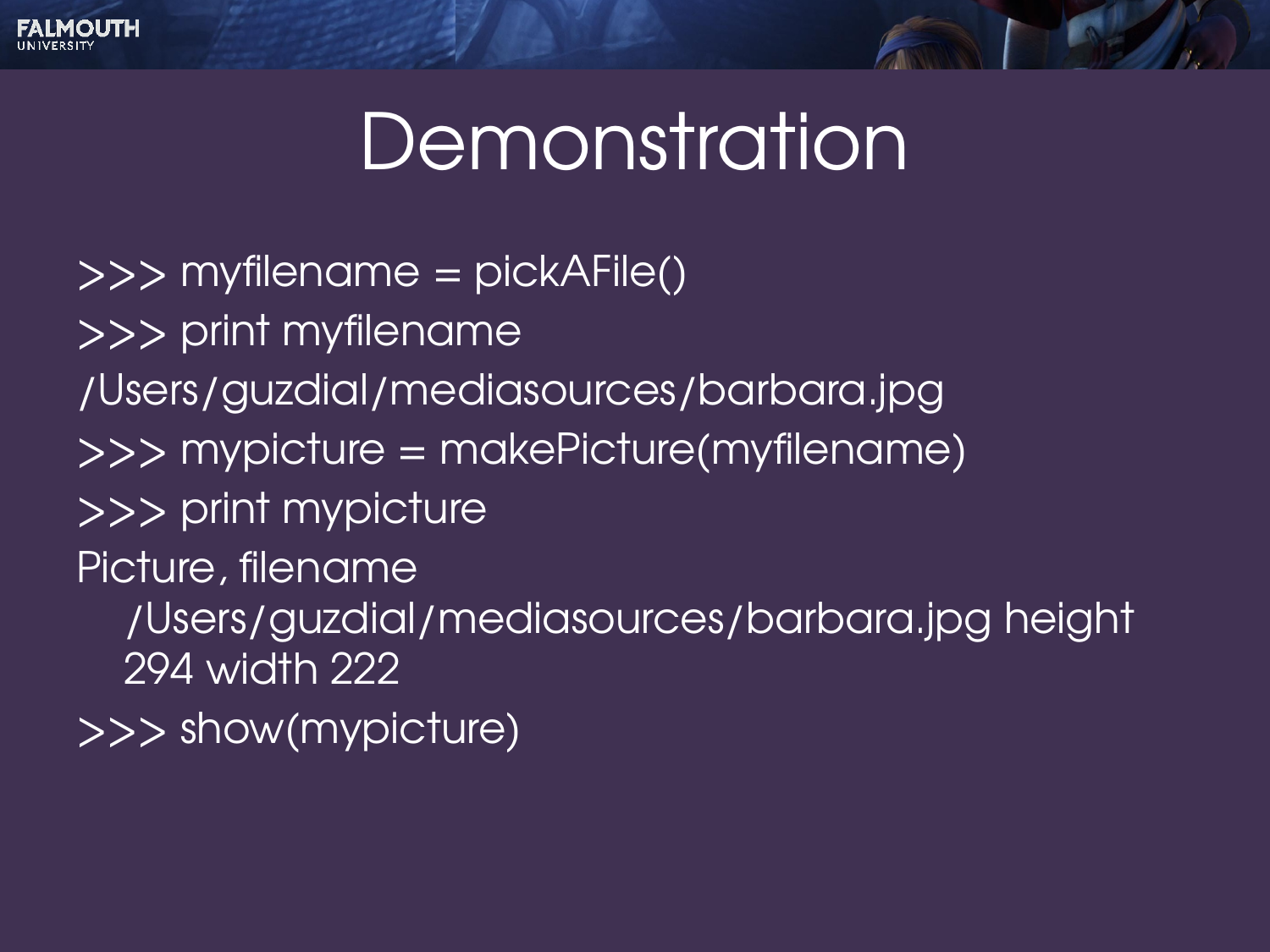

# Demonstration
>>> myfilename = pickAFile()
>>> print myfilename
/Users/guzdial/mediasources/barbara.jpg
>>> mypicture = makePicture(myfilename)
>>> print mypicture
Picture, filename /Users/guzdial/mediasources/barbara.jpg height 294 width 222
>>> show(mypicture)